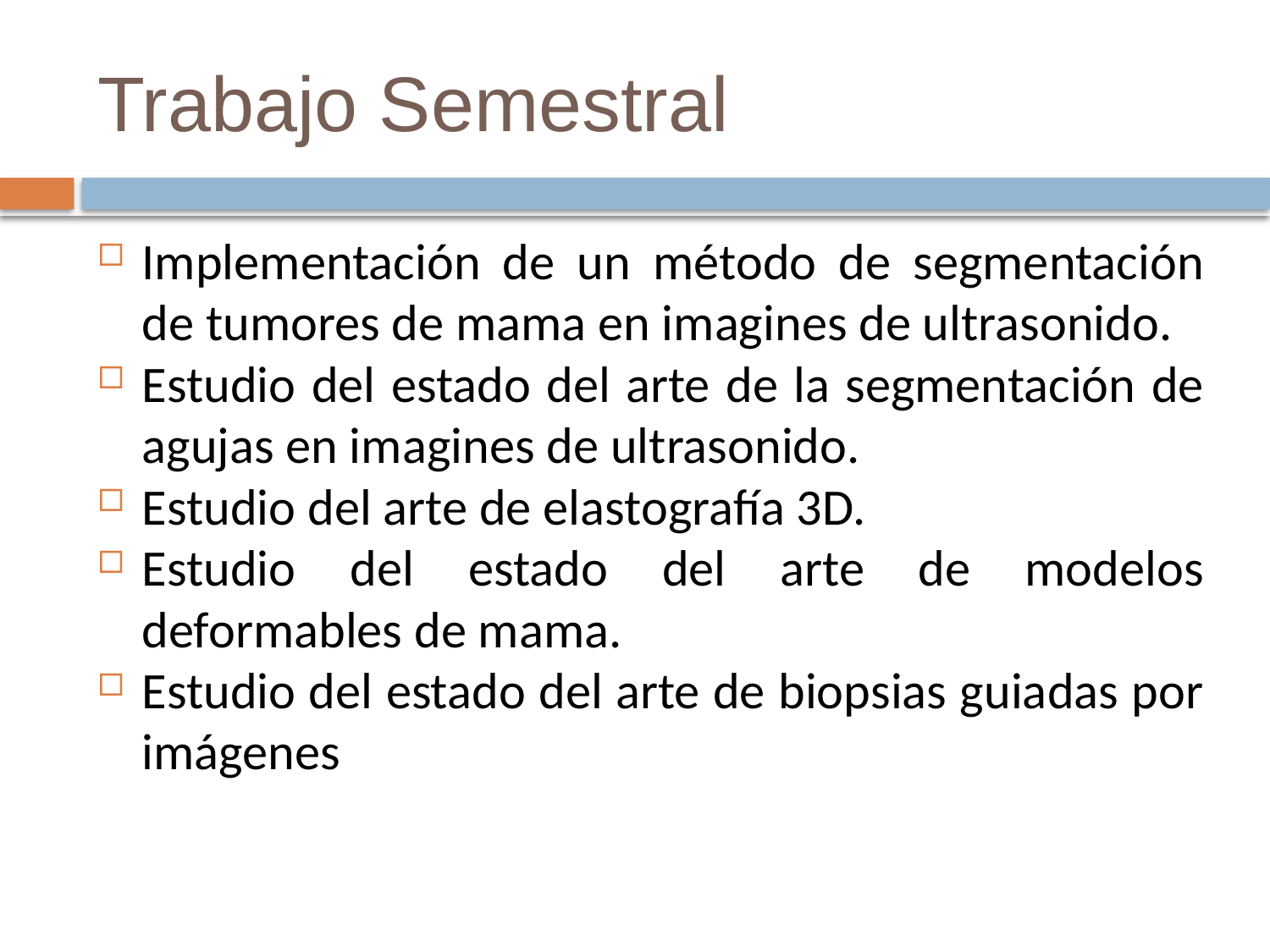

# Trabajo Semestral
Implementación de un método de segmentación de tumores de mama en imagines de ultrasonido.
Estudio del estado del arte de la segmentación de agujas en imagines de ultrasonido.
Estudio del arte de elastografía 3D.
Estudio del estado del arte de modelos deformables de mama.
Estudio del estado del arte de biopsias guiadas por imágenes